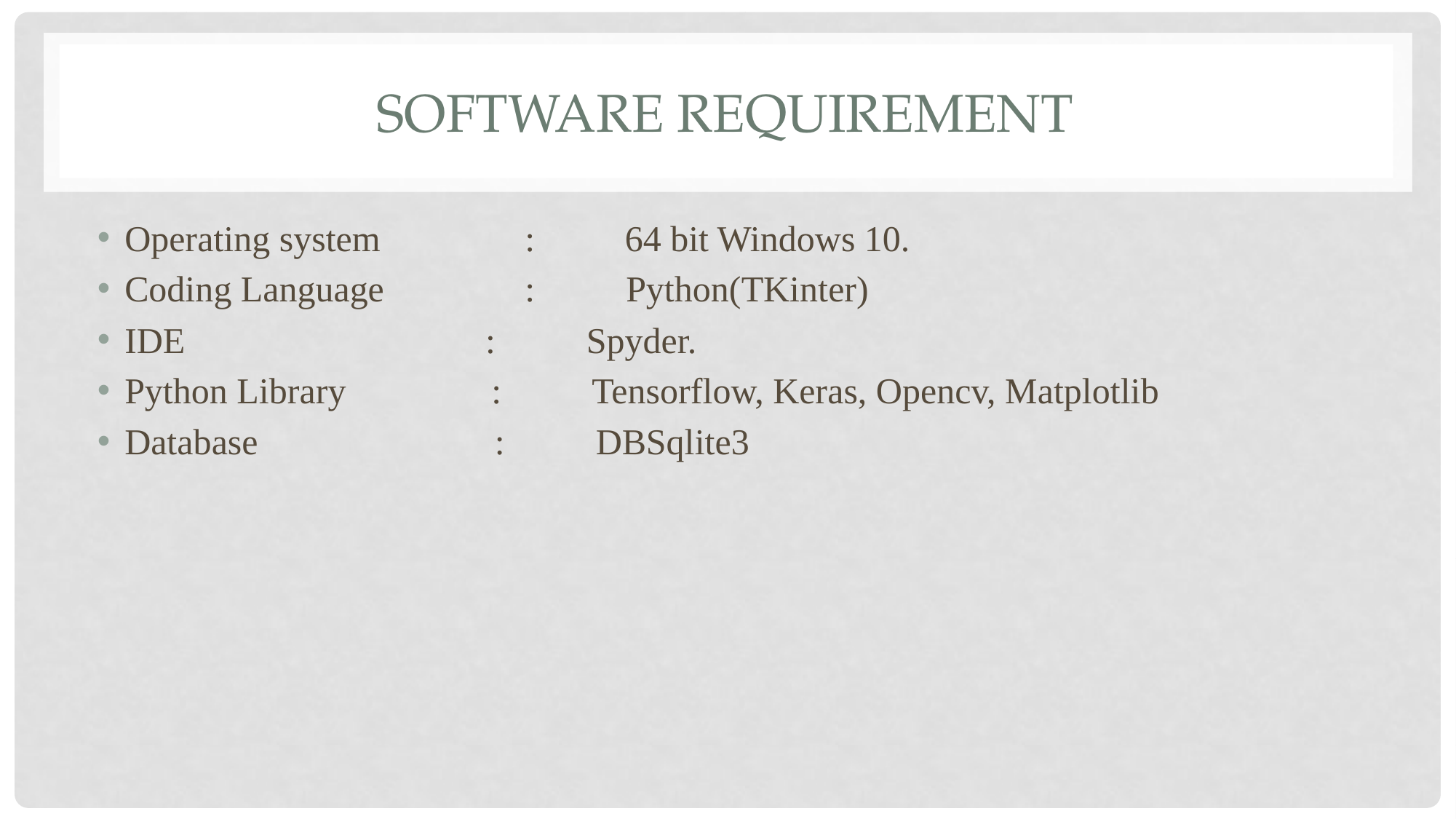

# SOFTWARE REQUIREMENT
Operating system 	        : 	       64 bit Windows 10.
Coding Language	        :          Python(TKinter)
IDE                                 :          Spyder.
Python Library                :          Tensorflow, Keras, Opencv, Matplotlib
Database                          :          DBSqlite3